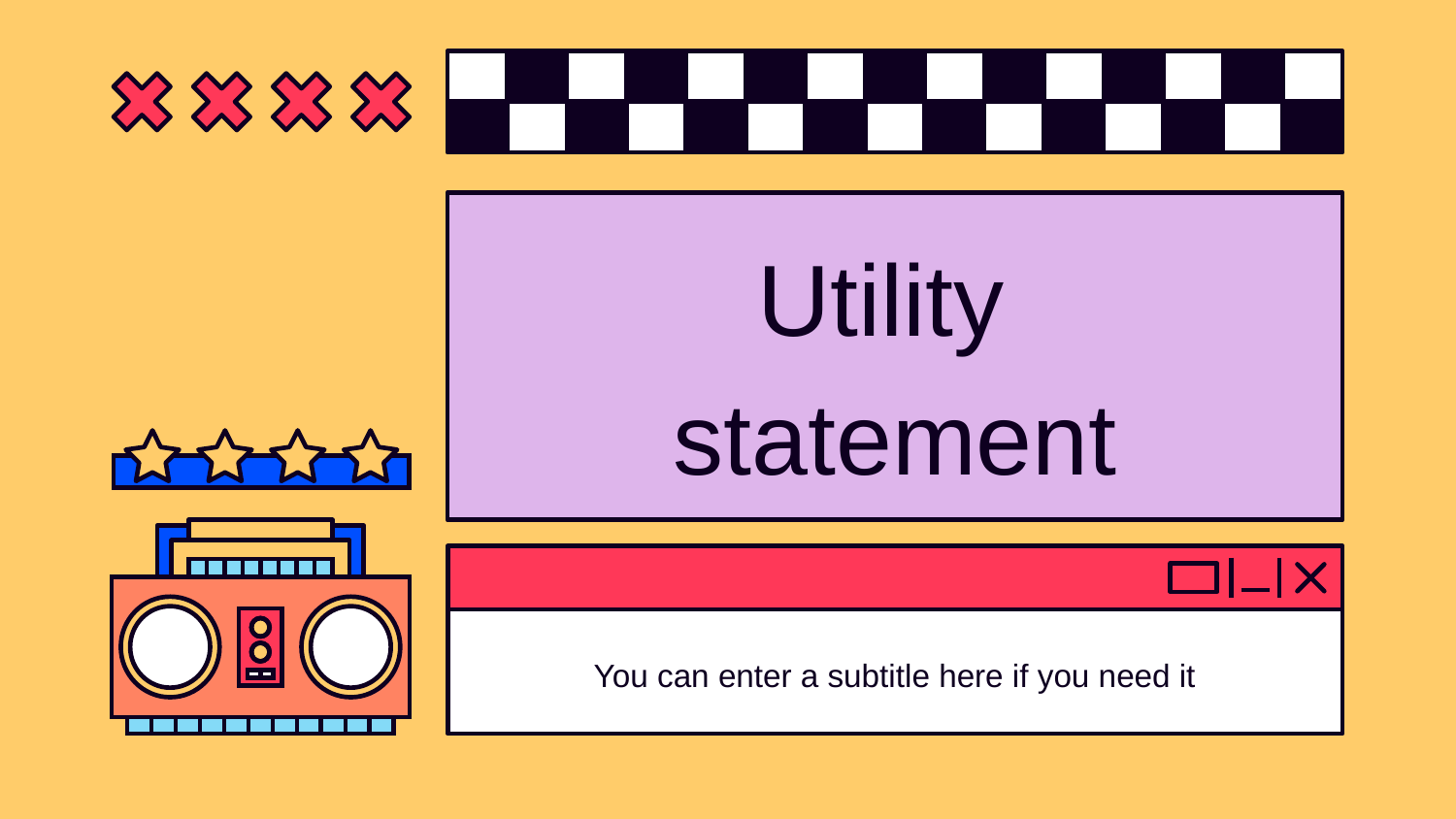

# Utility
statement

You can enter a subtitle here if you need it